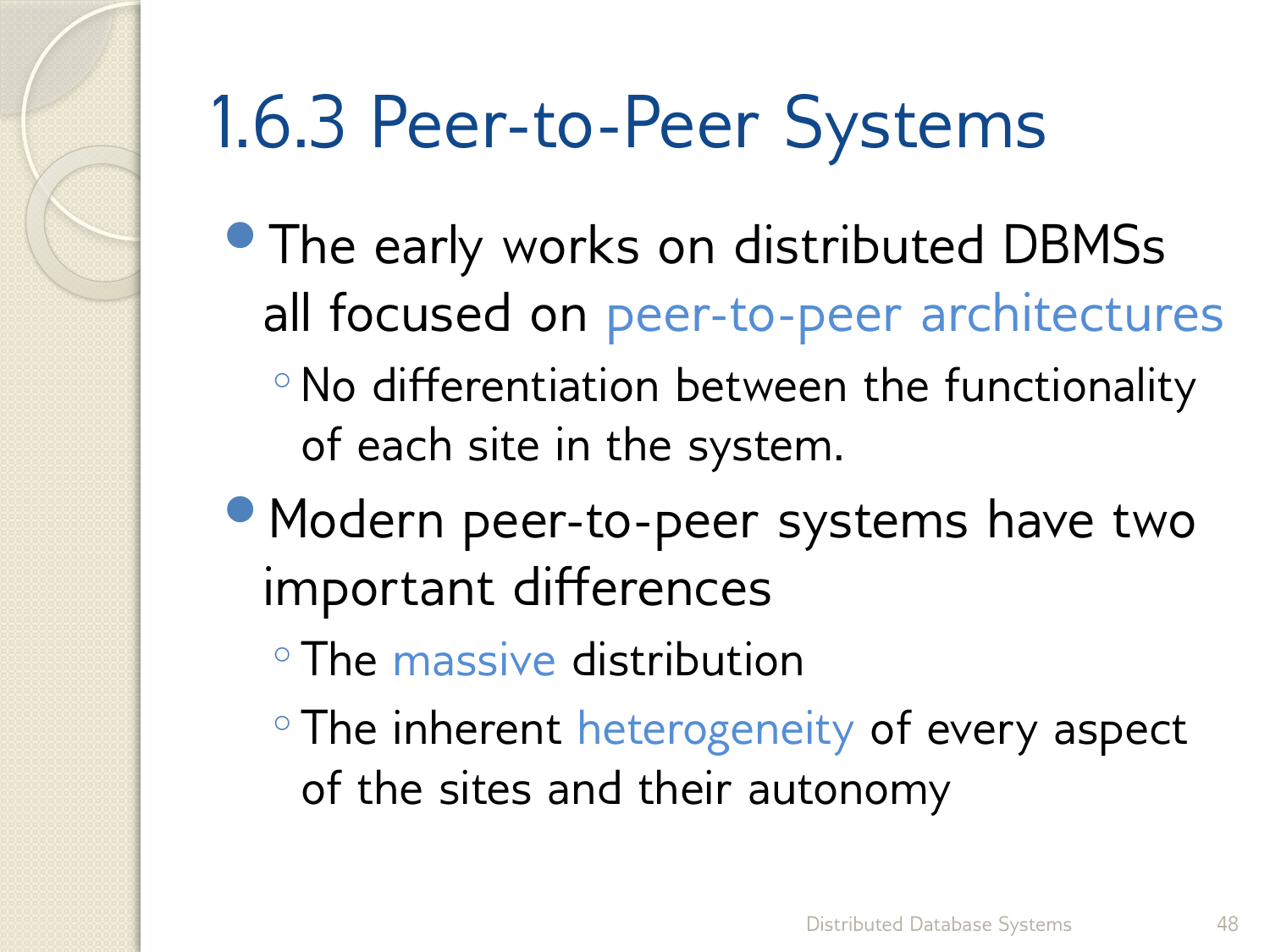

# 1.6.3 Peer-to-Peer Systems
The early works on distributed DBMSs all focused on peer-to-peer architectures
No differentiation between the functionality of each site in the system.
Modern peer-to-peer systems have two important differences
The massive distribution
The inherent heterogeneity of every aspect of the sites and their autonomy
Distributed Database Systems
48